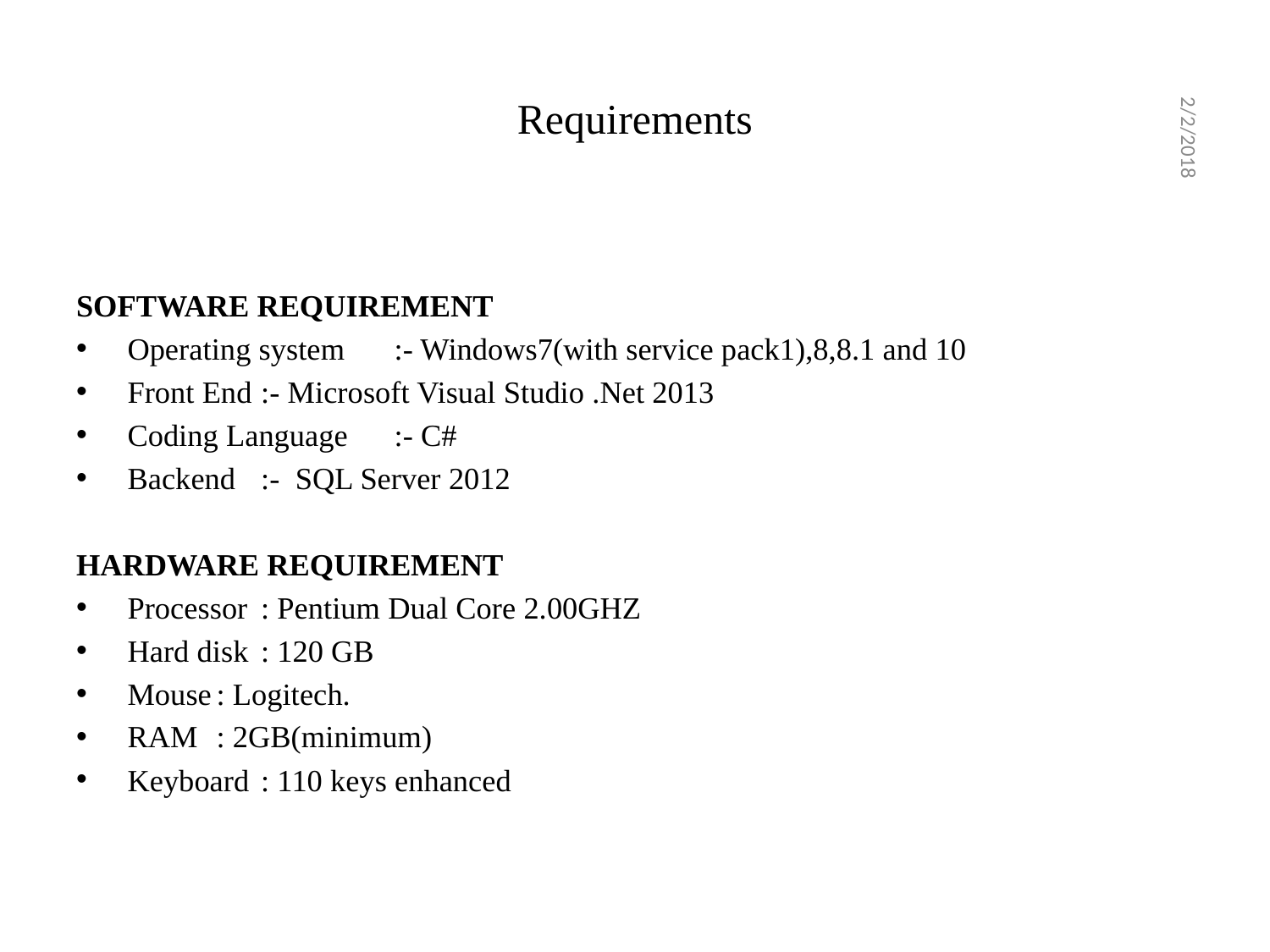

# Requirements
2/2/2018

SOFTWARE REQUIREMENT
Operating system 		:- Windows7(with service pack1),8,8.1 and 10
Front End		:- Microsoft Visual Studio .Net 2013
Coding Language  	:- C#
Backend		:-  SQL Server 2012

HARDWARE REQUIREMENT
Processor		: Pentium Dual Core 2.00GHZ
Hard disk		: 120 GB
Mouse			: Logitech.
RAM			: 2GB(minimum)
Keyboard		: 110 keys enhanced